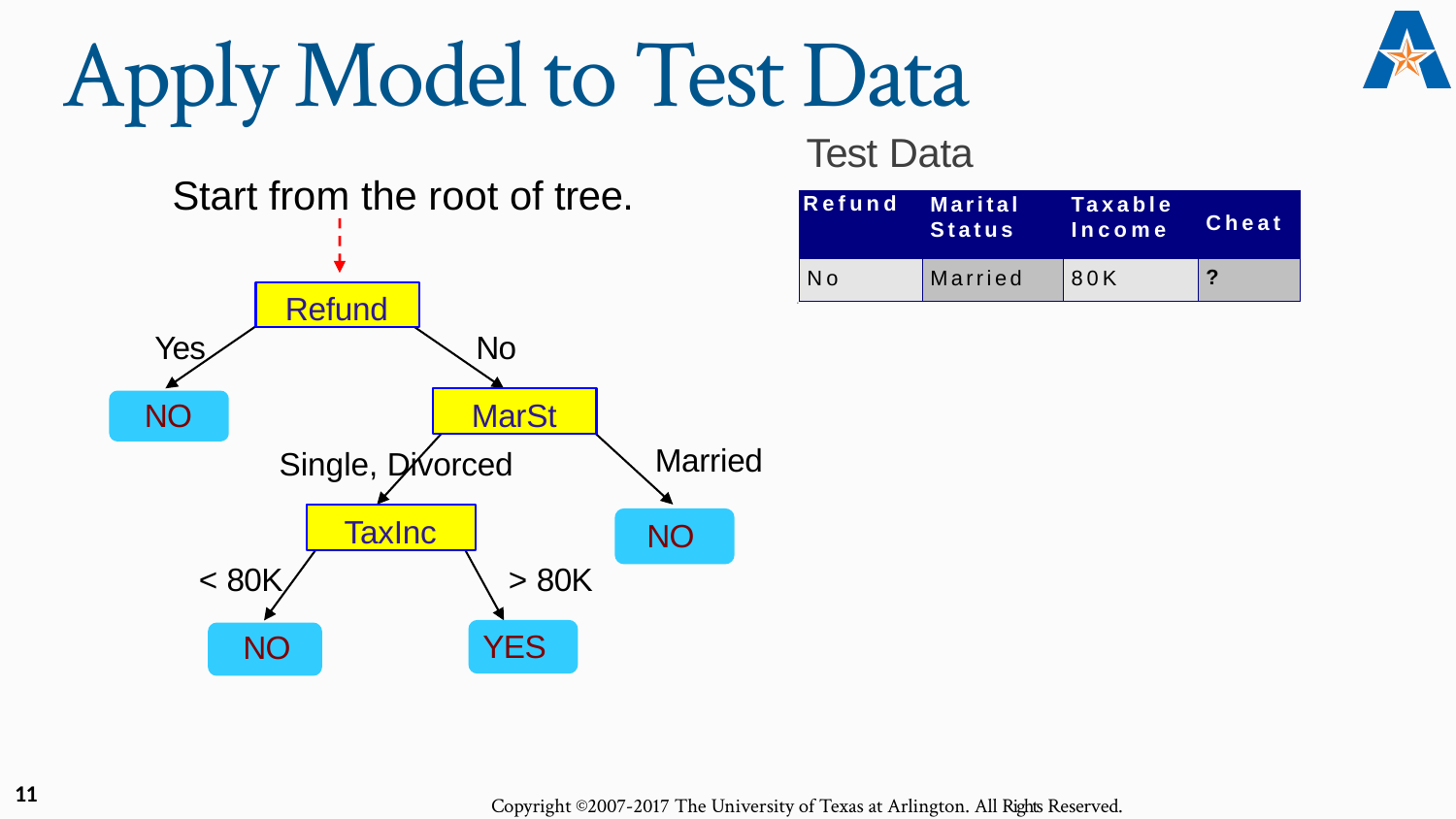

# Apply Model to Test Data
Test Data
Start from the root of tree.
| Refund | Marital Status | Taxable Income | Cheat |
| --- | --- | --- | --- |
| No | Married | 80K | ? |

Refund
10

Yes
No
MarSt

NO

Married
Single, Divorced
TaxInc

NO

< 80K
> 80K
YES

NO
11
Copyright ©2007-2017 The University of Texas at Arlington. All Rights Reserved.